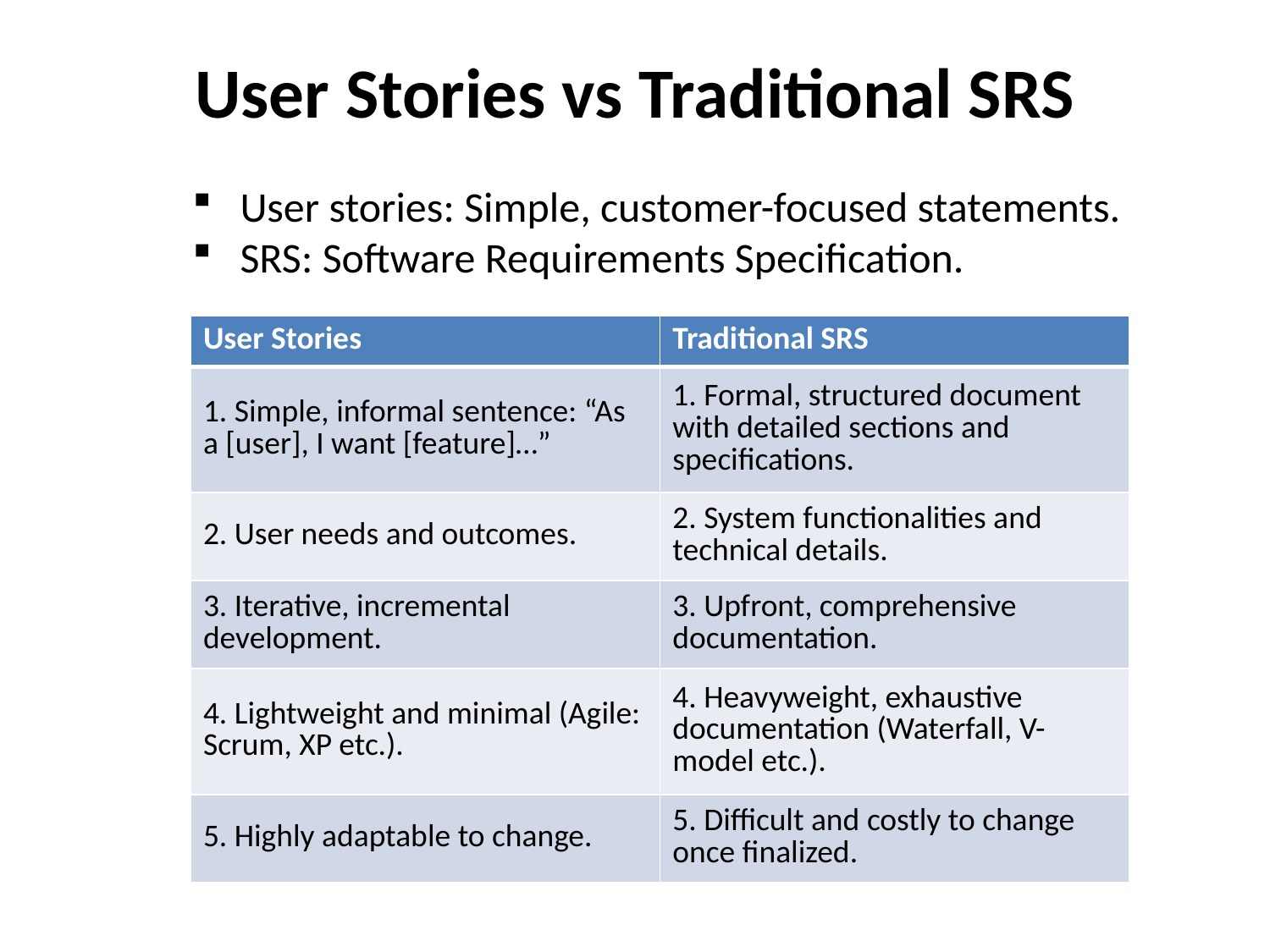

# User Stories vs Traditional SRS
User stories: Simple, customer-focused statements.
SRS: Software Requirements Specification.

| User Stories | Traditional SRS |
| --- | --- |
| 1. Simple, informal sentence: “As a [user], I want [feature]…” | 1. Formal, structured document with detailed sections and specifications. |
| 2. User needs and outcomes. | 2. System functionalities and technical details. |
| 3. Iterative, incremental development. | 3. Upfront, comprehensive documentation. |
| 4. Lightweight and minimal (Agile: Scrum, XP etc.). | 4. Heavyweight, exhaustive documentation (Waterfall, V-model etc.). |
| 5. Highly adaptable to change. | 5. Difficult and costly to change once finalized. |